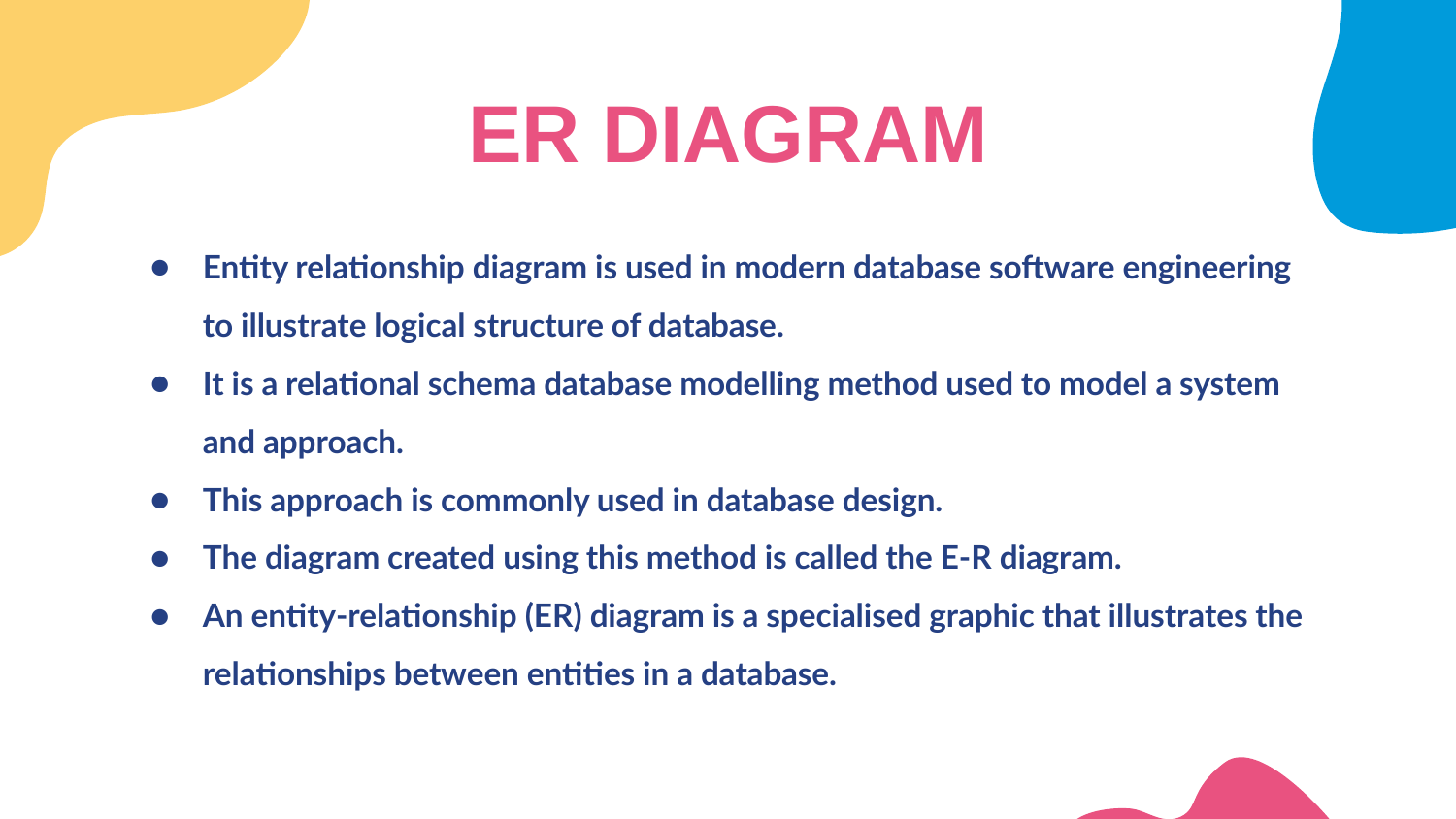

# ER DIAGRAM
Entity relationship diagram is used in modern database software engineering to illustrate logical structure of database.
It is a relational schema database modelling method used to model a system and approach.
This approach is commonly used in database design.
The diagram created using this method is called the E-R diagram.
An entity-relationship (ER) diagram is a specialised graphic that illustrates the relationships between entities in a database.